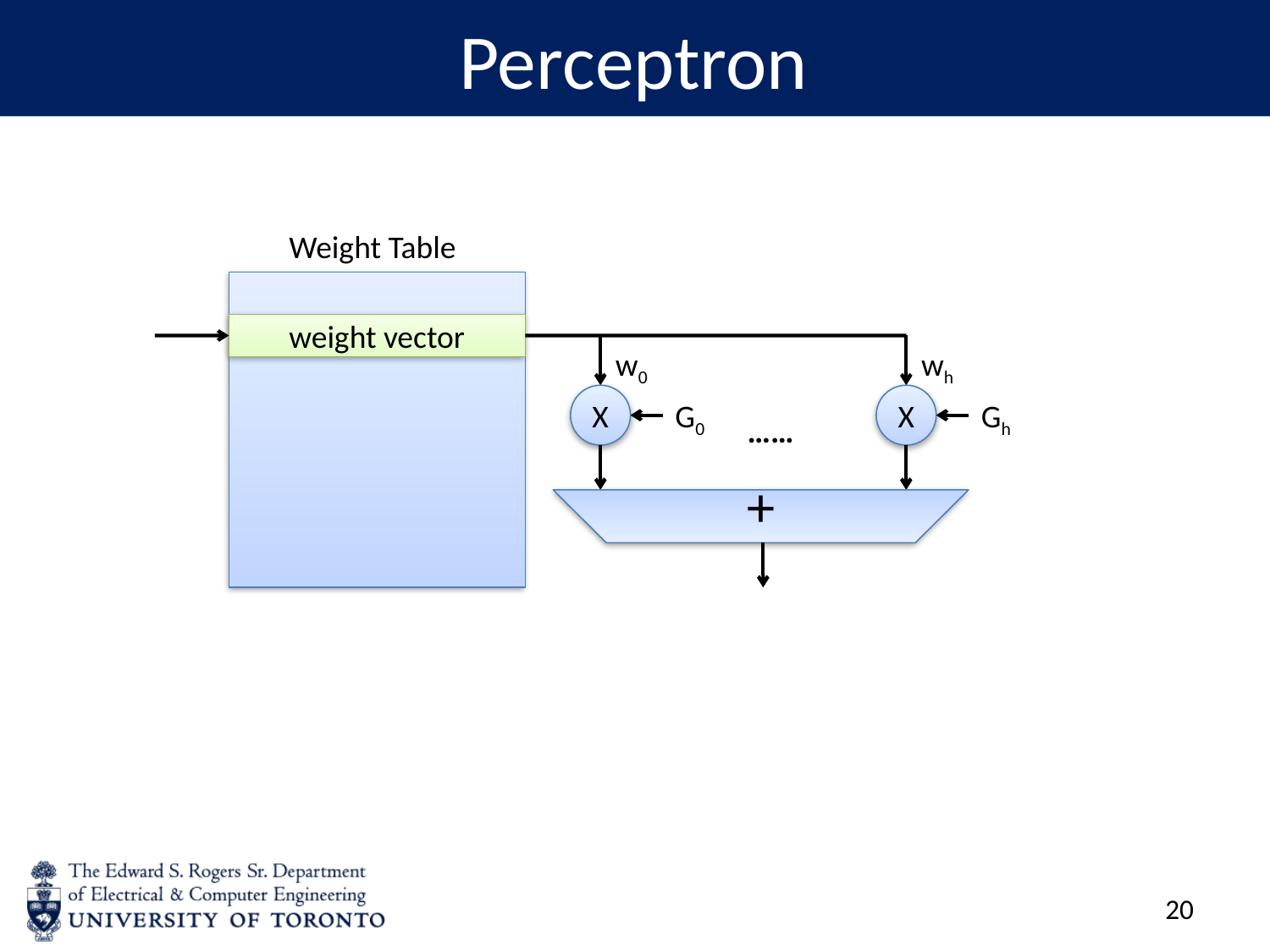

# Perceptron
Weight Table

weight vector
w0
wh
……
X
X
G0
Gh
+
20